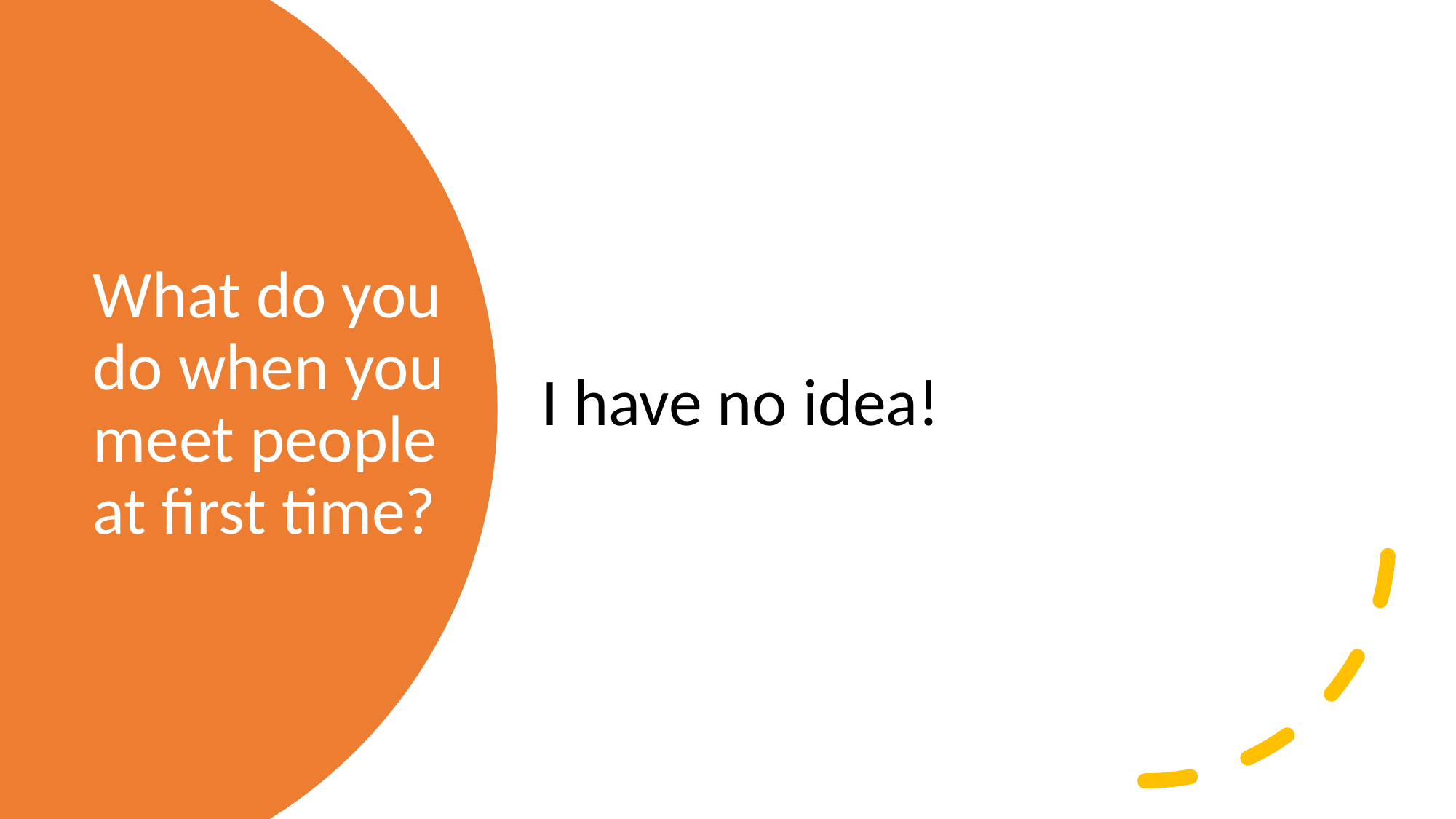

I have no idea!
# What do you do when you meet people at first time?